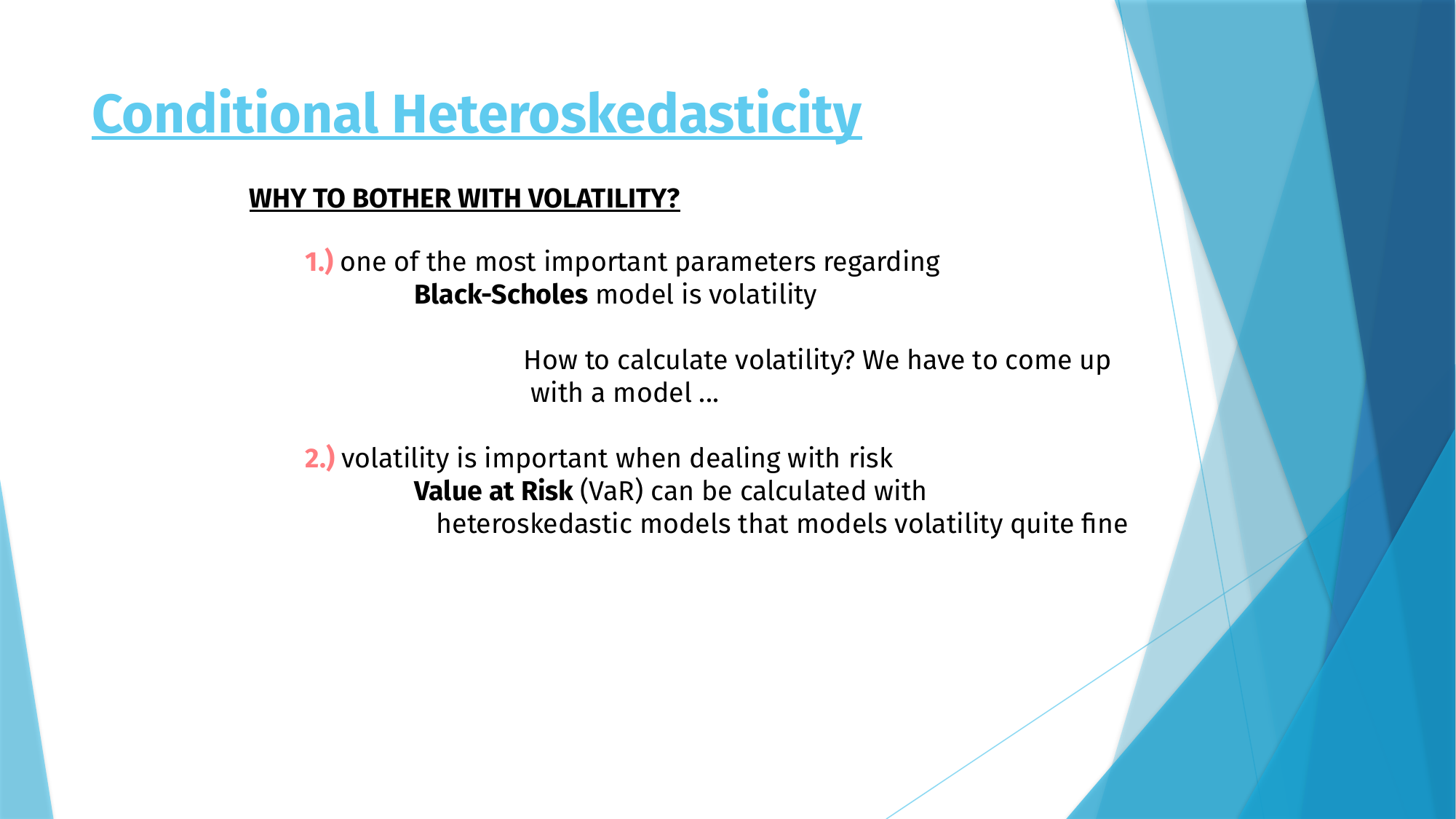

# Conditional Heteroskedasticity
WHY TO BOTHER WITH VOLATILITY?
1.) one of the most important parameters regarding
	Black-Scholes model is volatility

		How to calculate volatility? We have to come up
		 with a model ...

2.) volatility is important when dealing with risk
	Value at Risk (VaR) can be calculated with
	   heteroskedastic models that models volatility quite fine